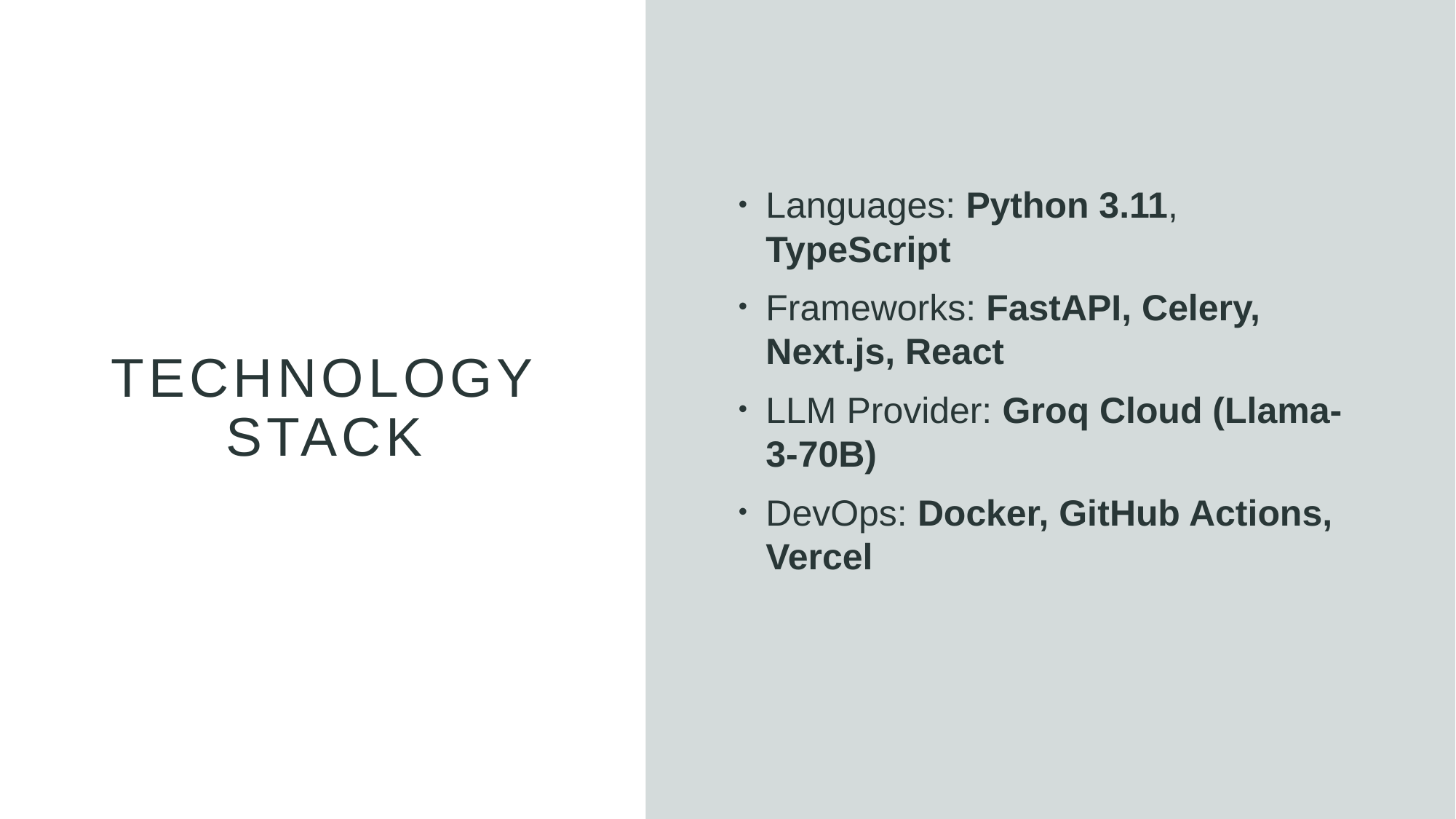

# Technology Stack
Languages: Python 3.11, TypeScript
Frameworks: FastAPI, Celery, Next.js, React
LLM Provider: Groq Cloud (Llama-3-70B)
DevOps: Docker, GitHub Actions, Vercel